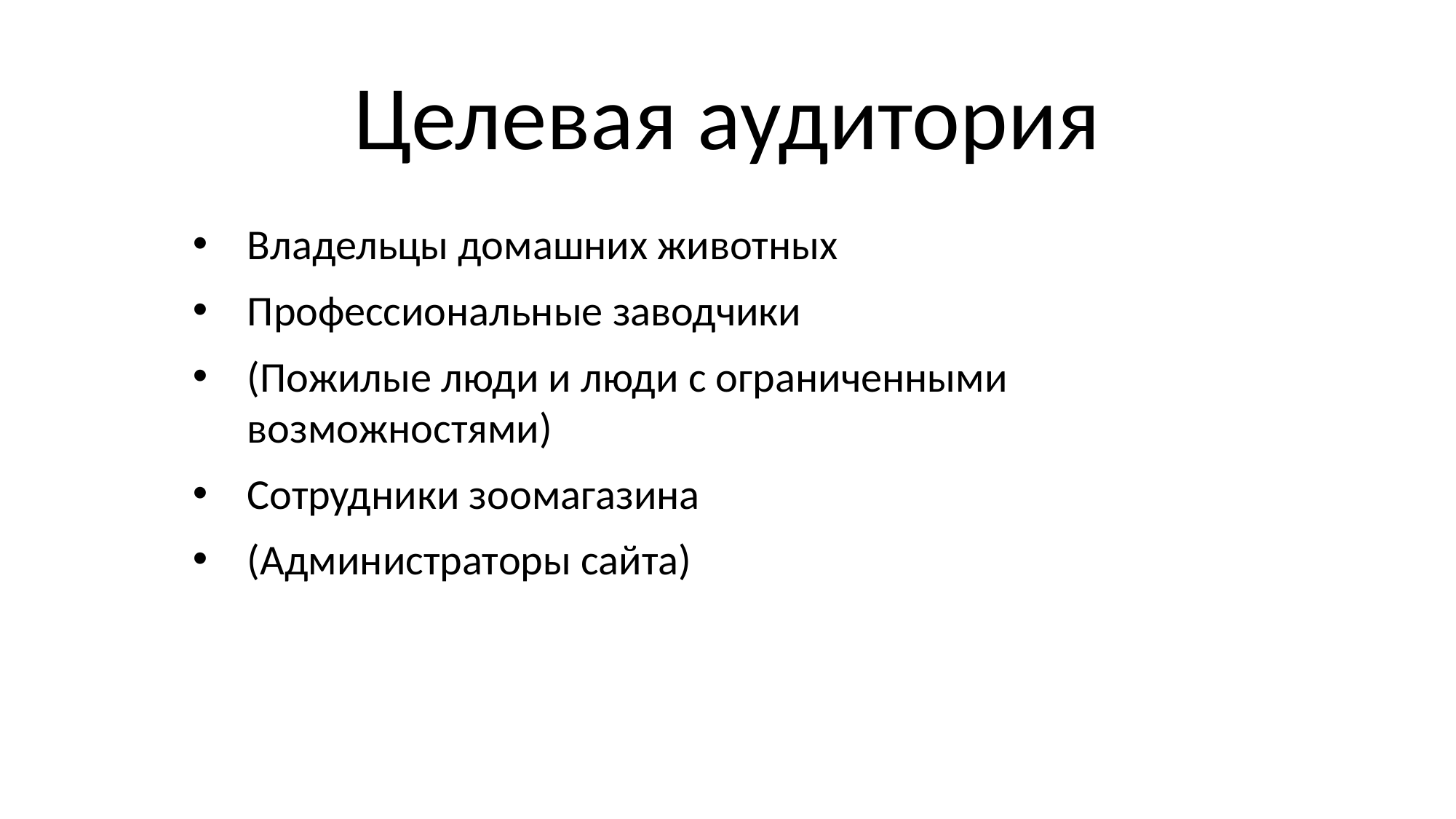

# Целевая аудитория
Владельцы домашних животных
Профессиональные заводчики
(Пожилые люди и люди с ограниченными возможностями)
Сотрудники зоомагазина
(Администраторы сайта)